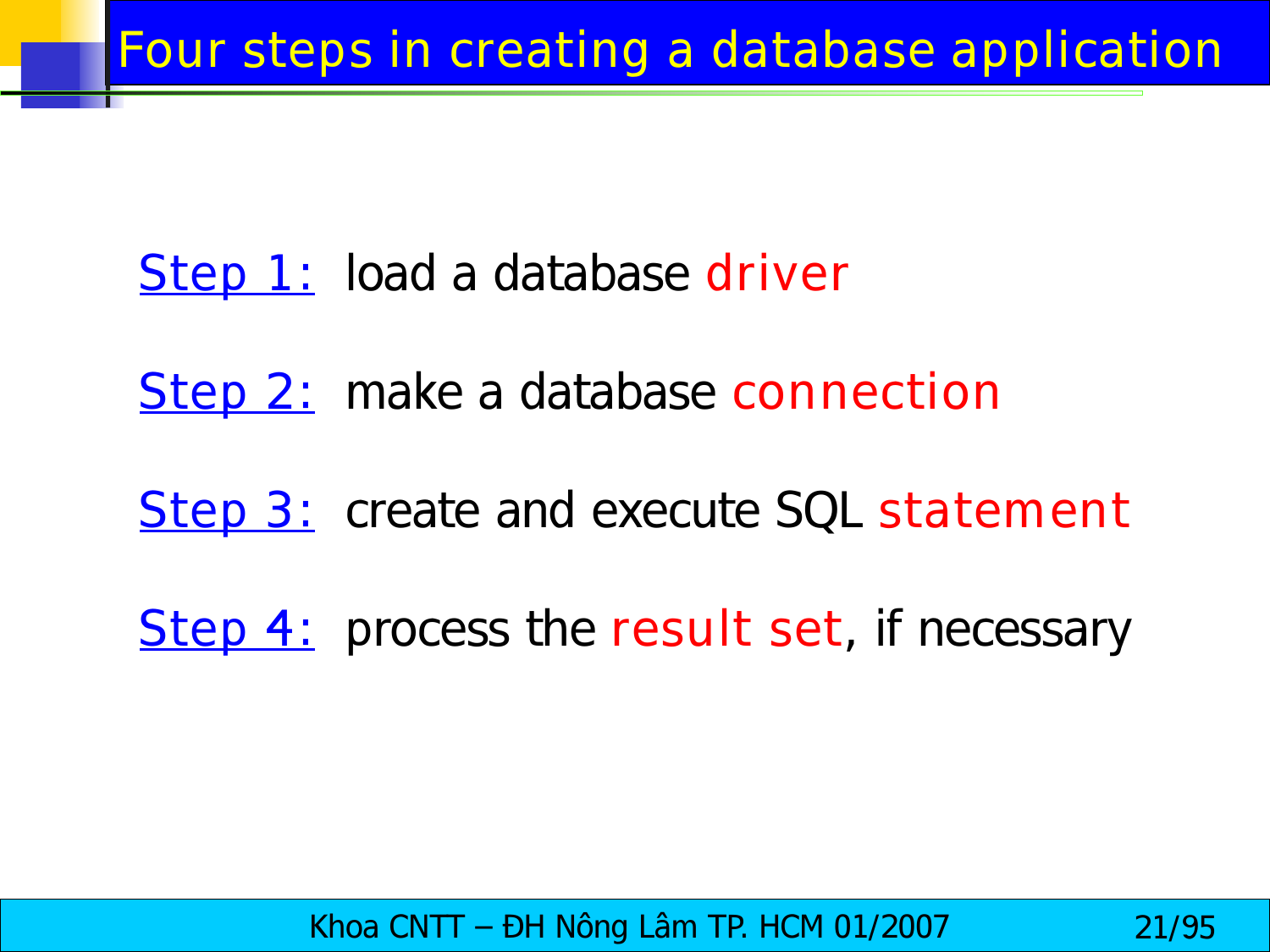

Four steps in creating a database application

	Step 1:  load a database driver

	Step 2:  make a database connection

	Step 3:  create and execute SQL statement

	Step 4:  process the result set, if necessary